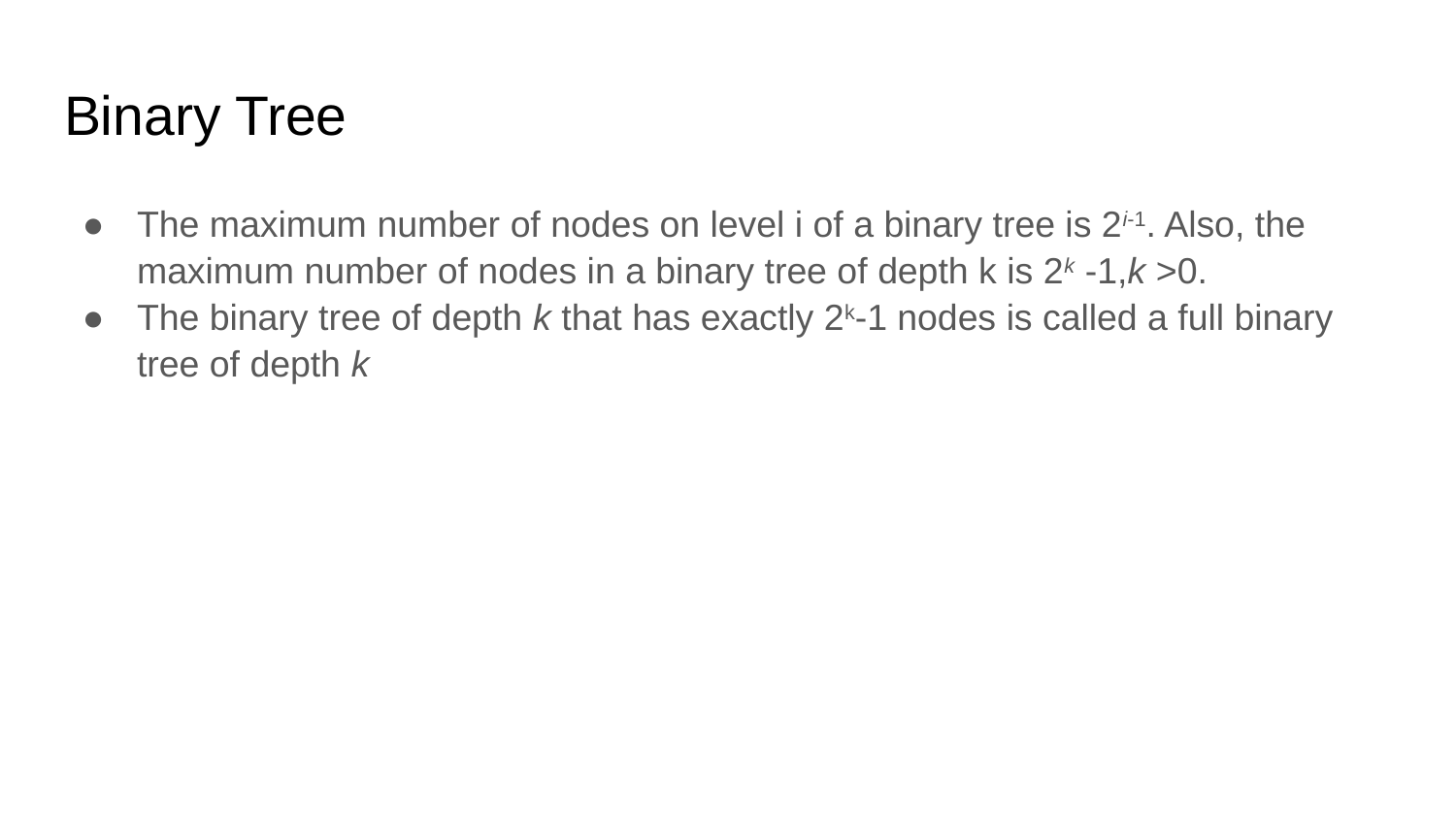

# Binary Tree
The maximum number of nodes on level i of a binary tree is 2i-1. Also, the maximum number of nodes in a binary tree of depth k is 2k -1,k >0.
The binary tree of depth k that has exactly 2k-1 nodes is called a full binary tree of depth k